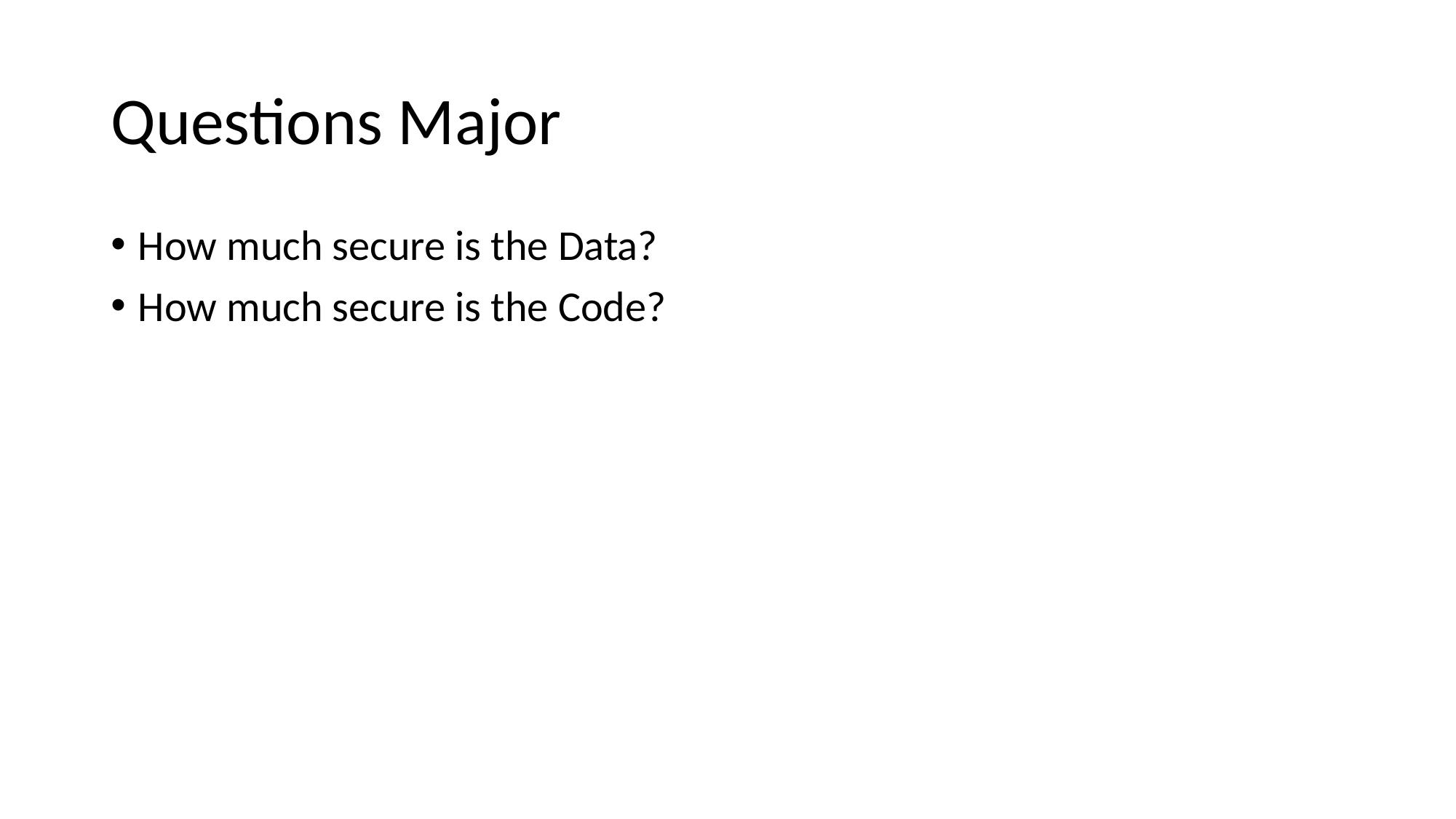

# Questions Major
How much secure is the Data?
How much secure is the Code?